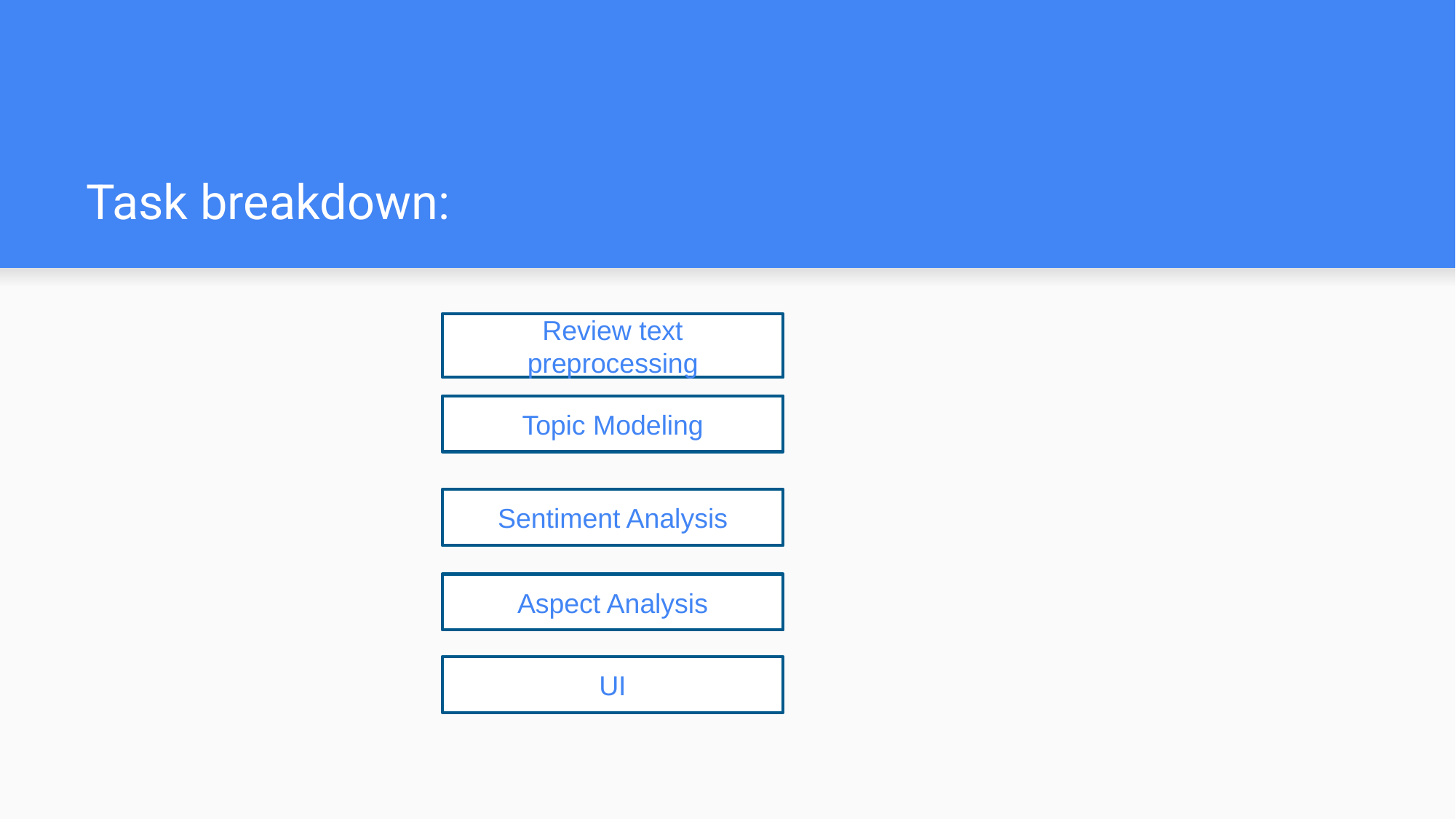

# Task breakdown:

Review text preprocessing
Topic Modeling
Sentiment Analysis
Aspect Analysis
UI